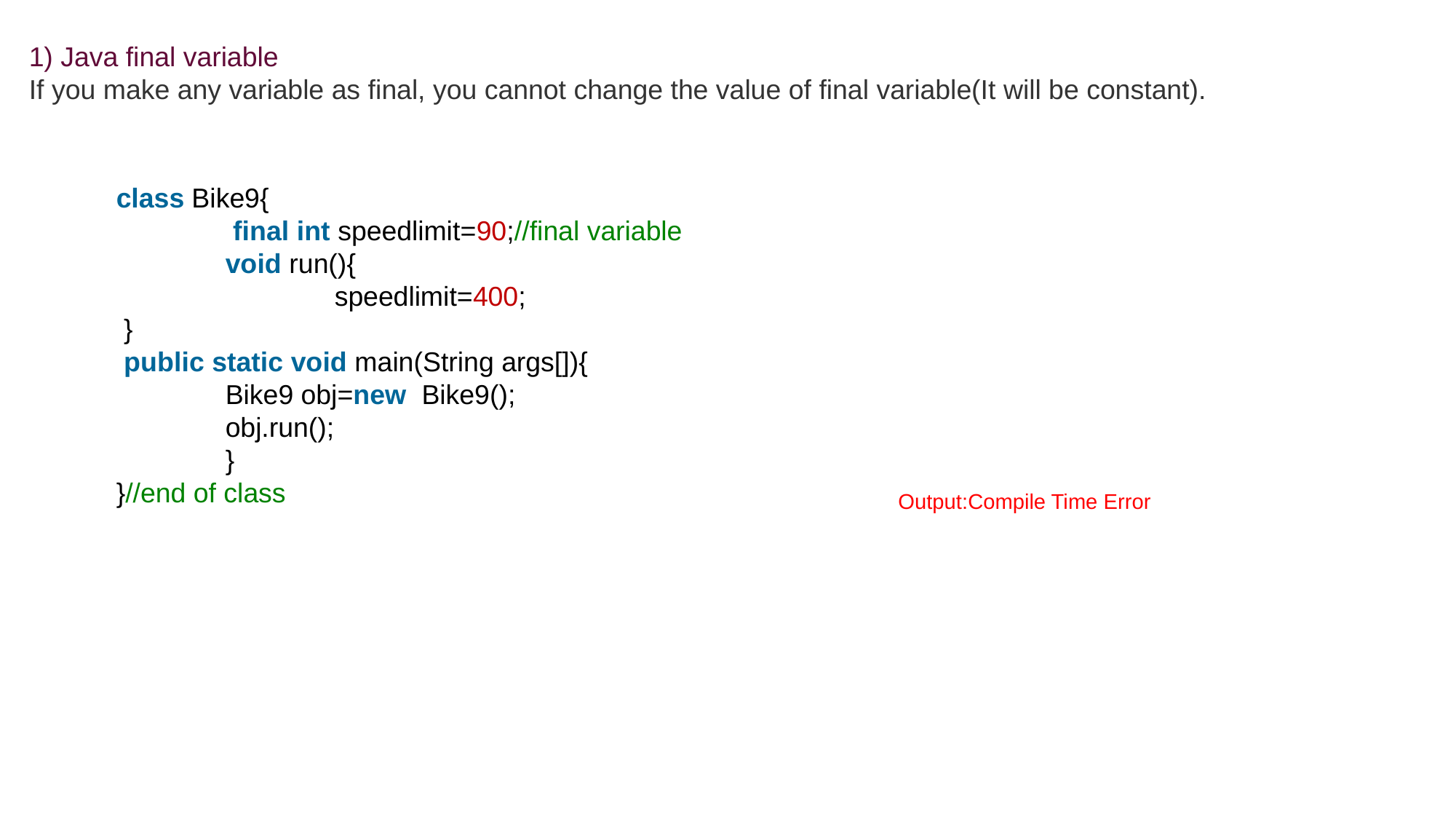

1) Java final variable
If you make any variable as final, you cannot change the value of final variable(It will be constant).
class Bike9{
	 final int speedlimit=90;//final variable
 	void run(){
  		speedlimit=400;
 }
 public static void main(String args[]){
 	Bike9 obj=new  Bike9();
 	obj.run();
 	}
}//end of class
Output:Compile Time Error